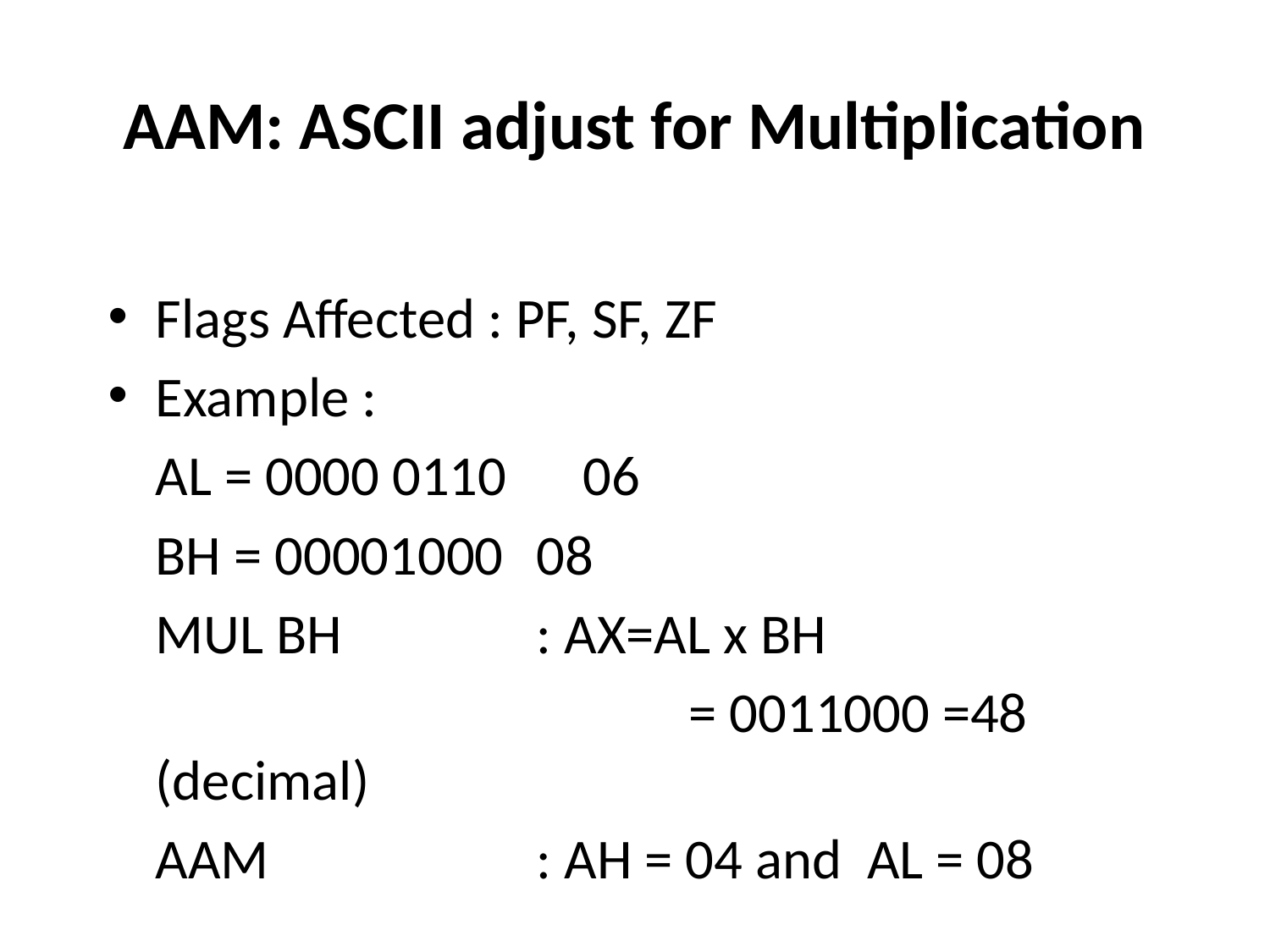

# AAM: ASCII adjust for Multiplication
Flags Affected : PF, SF, ZF
Example :
	AL = 0000 0110      06
	BH = 00001000 	08
	MUL BH 		: AX=AL x BH
					  = 0011000 =48 (decimal)
	AAM 			: AH = 04 and  AL = 08